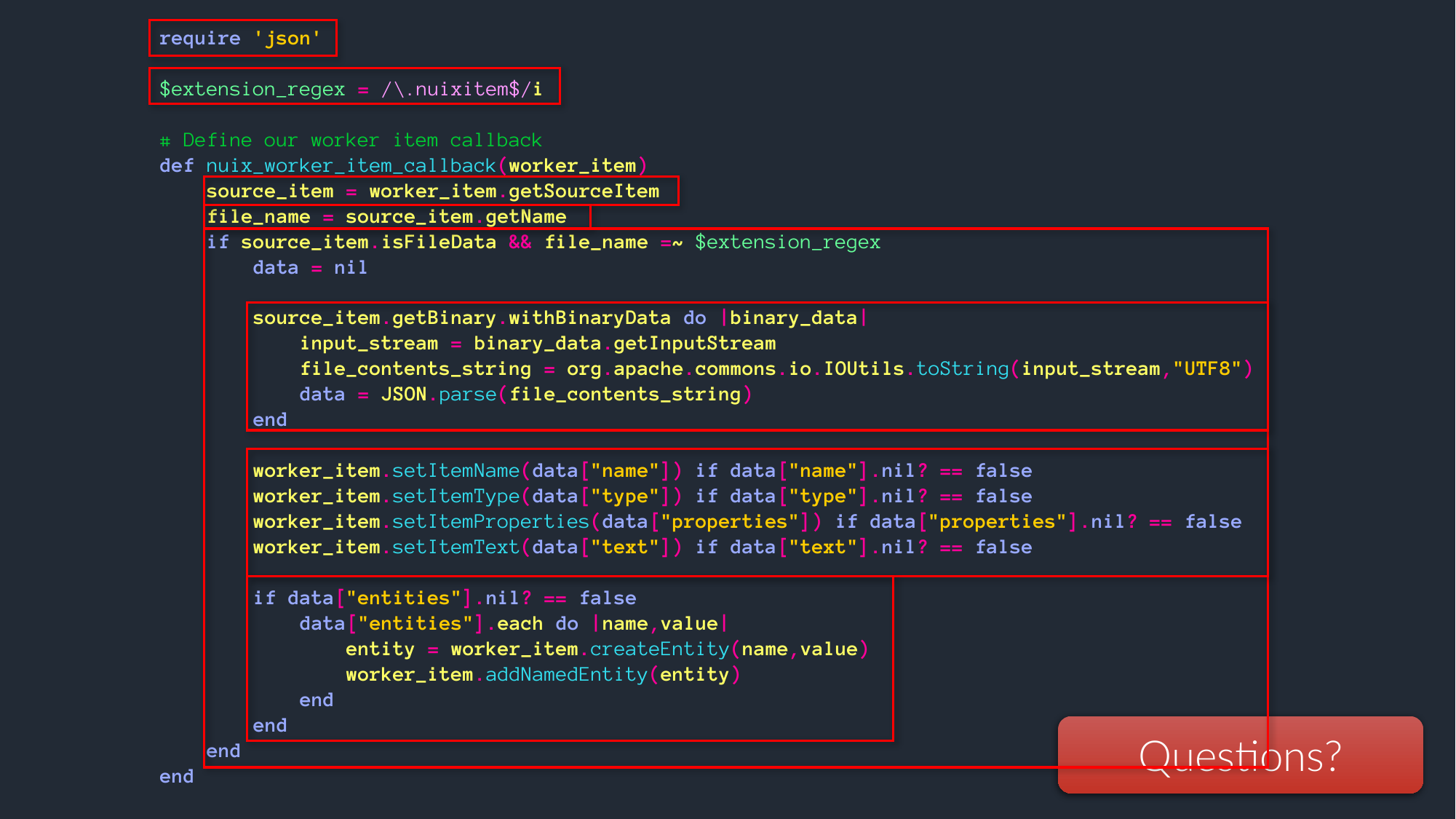

require 'json'

$extension_regex = /\.nuixitem$/i

# Define our worker item callback
def nuix_worker_item_callback(worker_item)
    source_item = worker_item.getSourceItem
    file_name = source_item.getName
    if source_item.isFileData && file_name =~ $extension_regex
        data = nil

        source_item.getBinary.withBinaryData do |binary_data|
            input_stream = binary_data.getInputStream
            file_contents_string = org.apache.commons.io.IOUtils.toString(input_stream,"UTF8")
            data = JSON.parse(file_contents_string)
        end

        worker_item.setItemName(data["name"]) if data["name"].nil? == false
        worker_item.setItemType(data["type"]) if data["type"].nil? == false
        worker_item.setItemProperties(data["properties"]) if data["properties"].nil? == false
        worker_item.setItemText(data["text"]) if data["text"].nil? == false

        if data["entities"].nil? == false
            data["entities"].each do |name,value|
                entity = worker_item.createEntity(name,value)
                worker_item.addNamedEntity(entity)
            end
        end
    end
end

Questions?